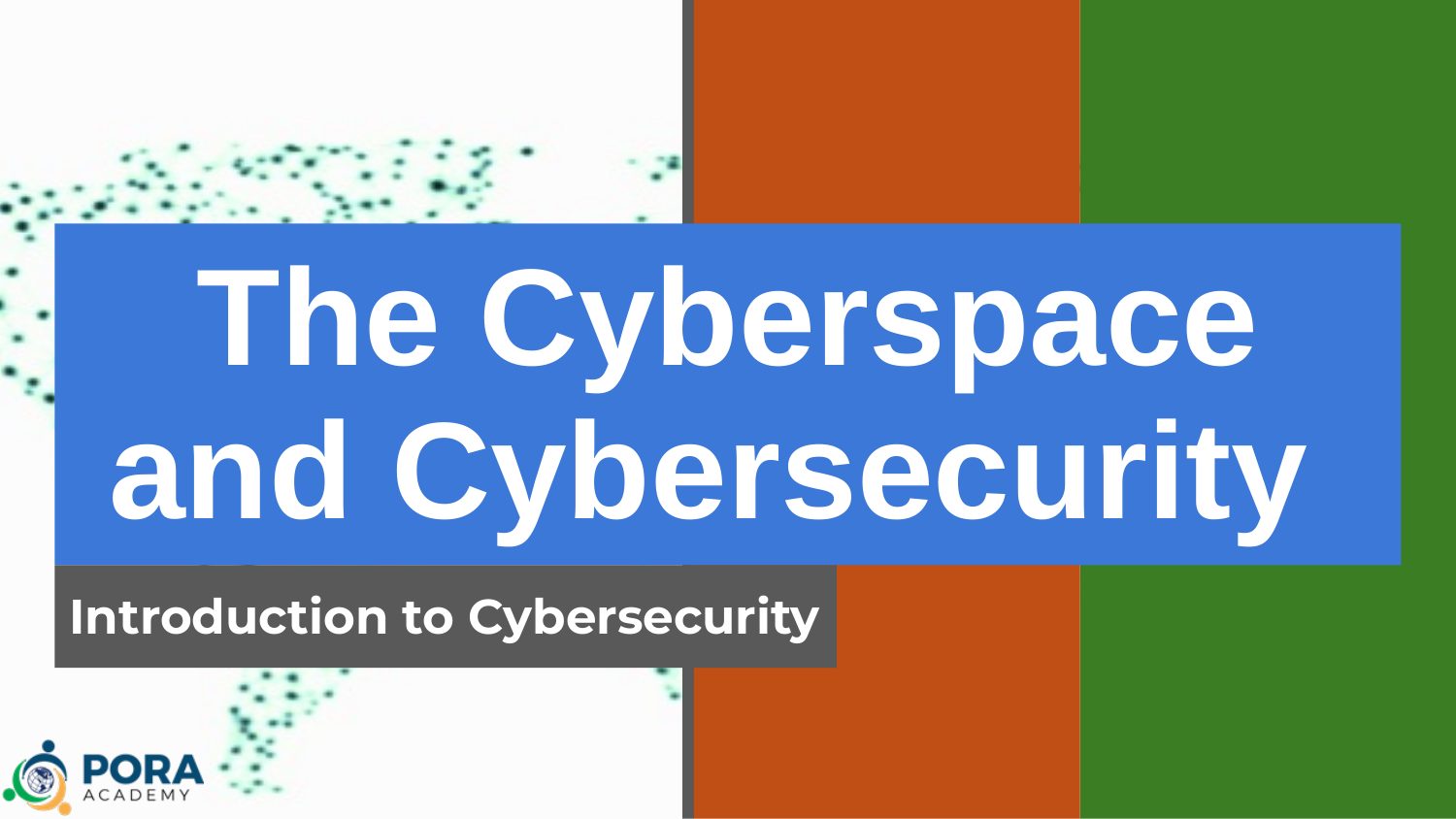

# The Cyberspace and Cybersecurity
Introduction to Cybersecurity